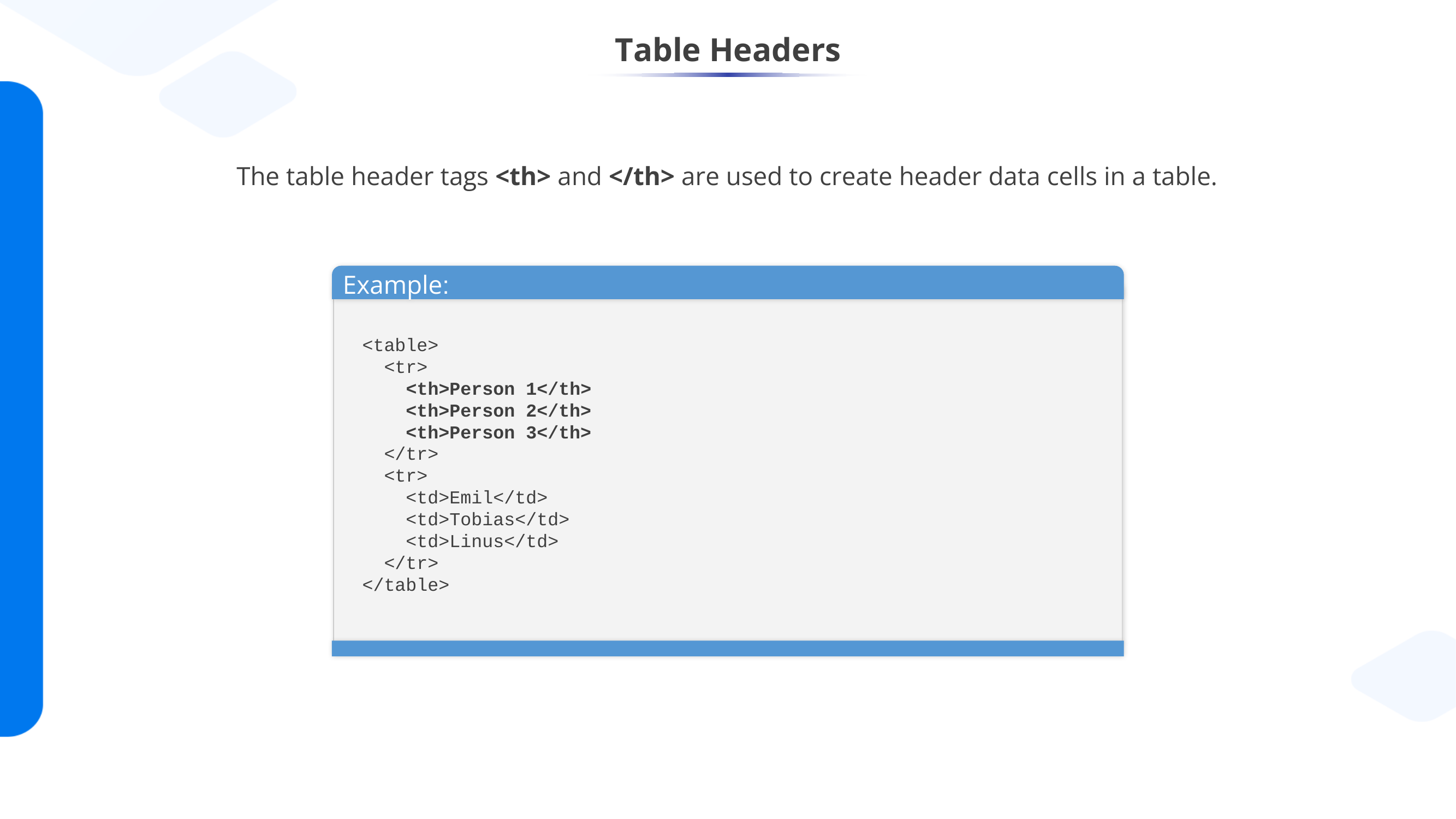

# Table Headers

The table header tags <th> and </th> are used to create header data cells in a table.
Demo-1
Example:
<table>
  <tr>
    <th>Person 1</th>
    <th>Person 2</th>
    <th>Person 3</th>
  </tr>
  <tr>
    <td>Emil</td>
    <td>Tobias</td>
    <td>Linus</td>
  </tr>
</table>